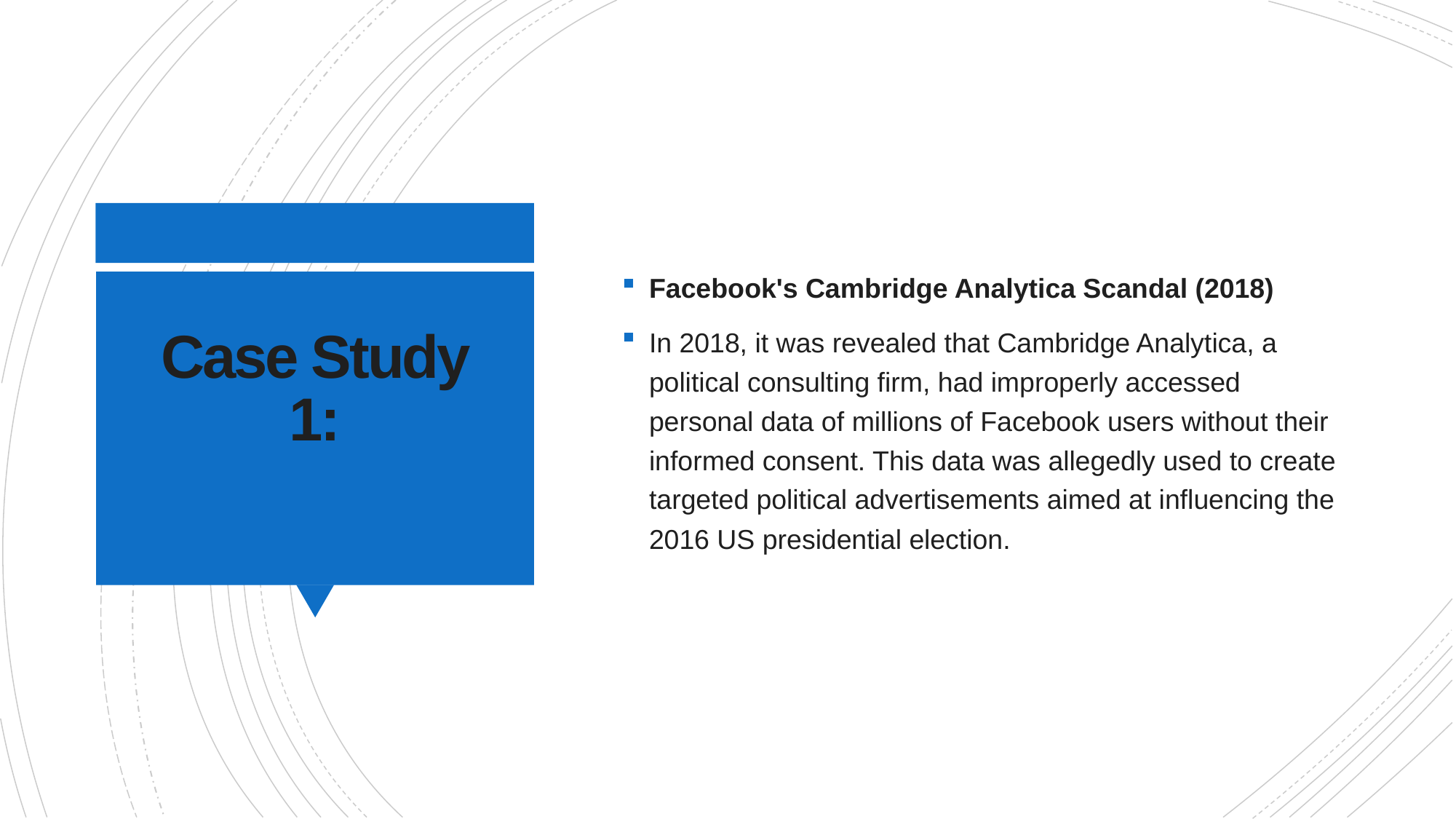

Facebook's Cambridge Analytica Scandal (2018)
In 2018, it was revealed that Cambridge Analytica, a political consulting firm, had improperly accessed personal data of millions of Facebook users without their informed consent. This data was allegedly used to create targeted political advertisements aimed at influencing the 2016 US presidential election.
# Case Study 1: